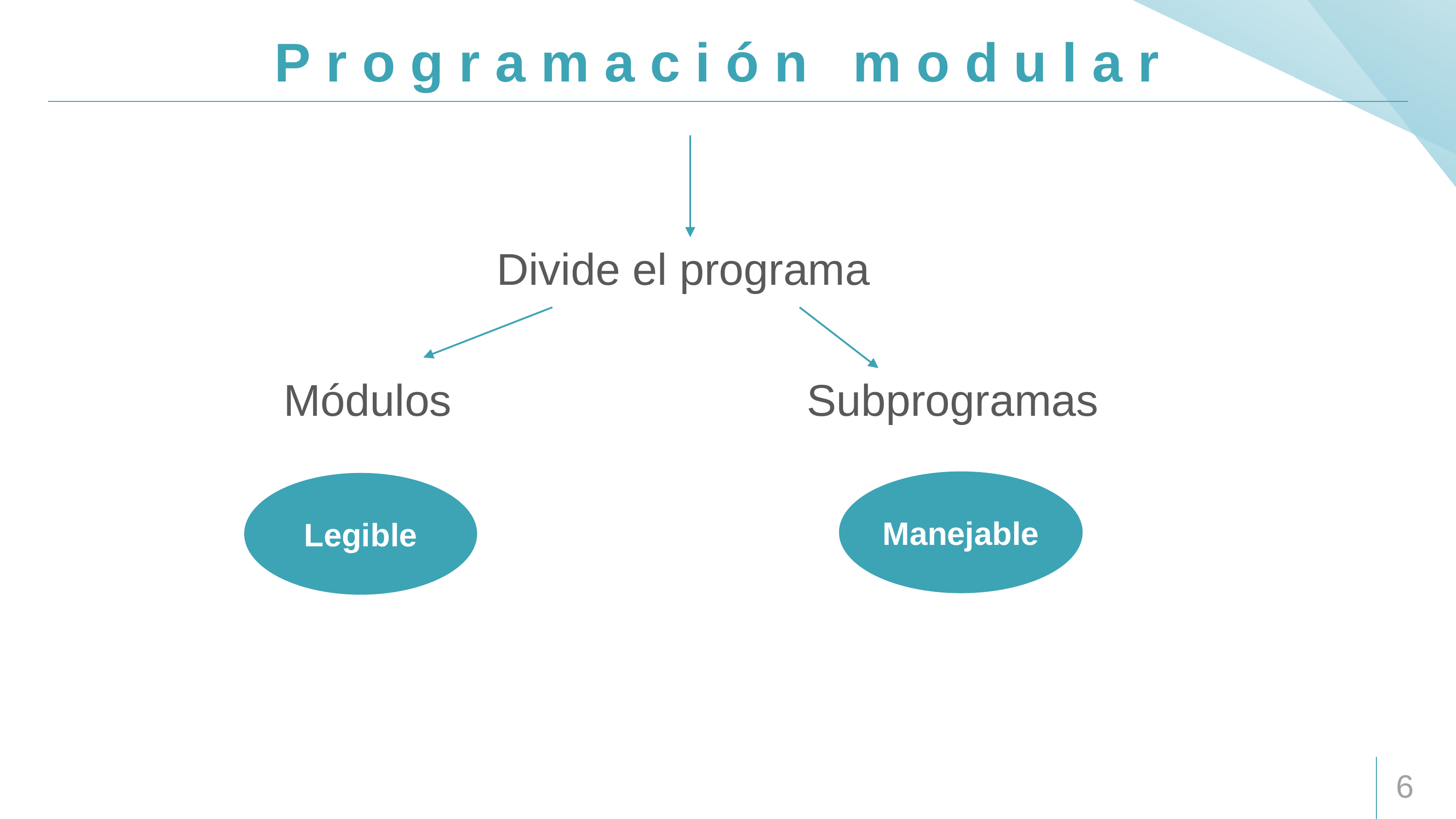

# Programación modular
Divide el programa
Módulos
Subprogramas
Manejable
Legible
6